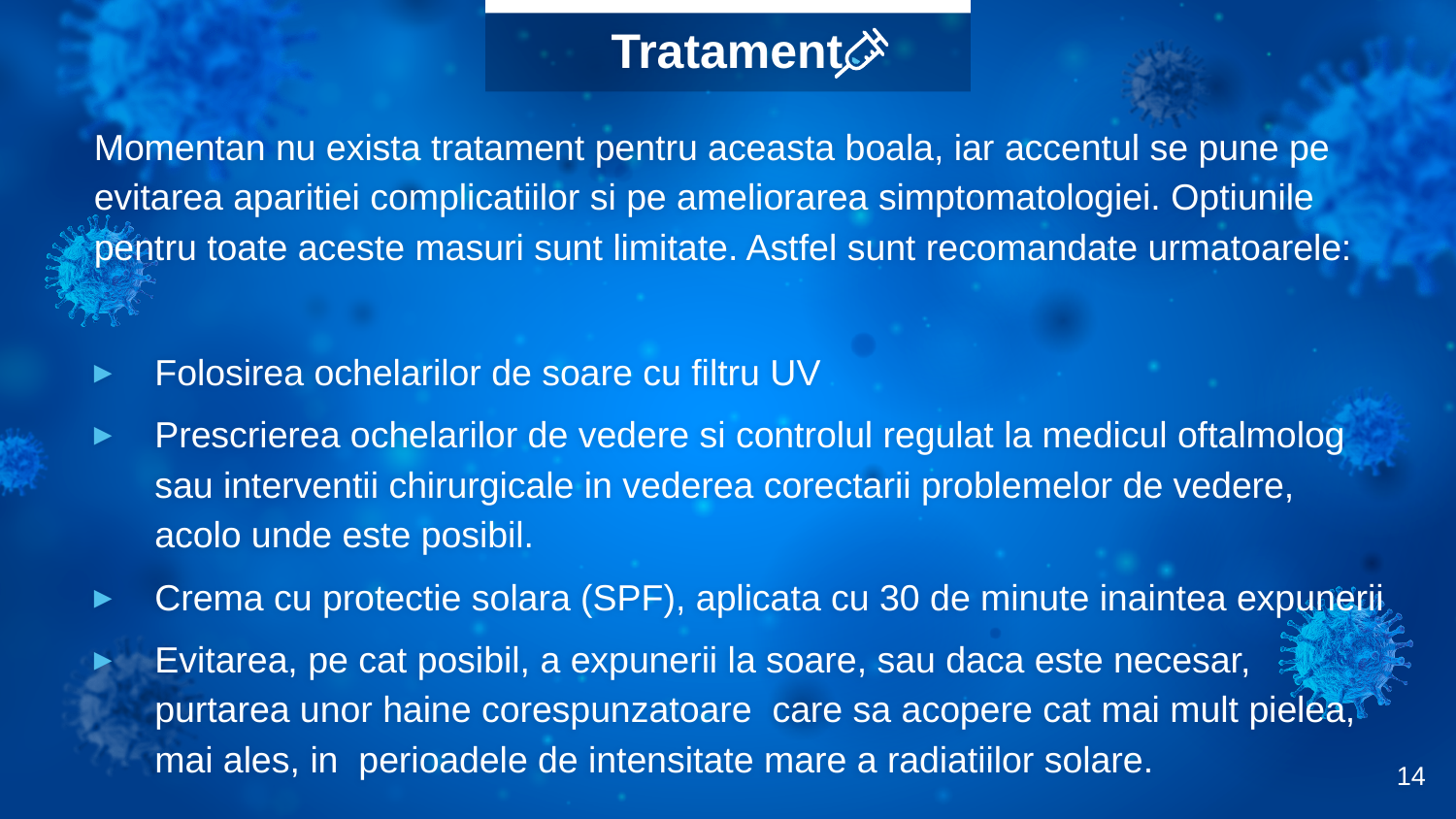

# Tratament

Momentan nu exista tratament pentru aceasta boala, iar accentul se pune pe evitarea aparitiei complicatiilor si pe ameliorarea simptomatologiei. Optiunile pentru toate aceste masuri sunt limitate. Astfel sunt recomandate urmatoarele:

Folosirea ochelarilor de soare cu filtru UV
Prescrierea ochelarilor de vedere si controlul regulat la medicul oftalmolog sau interventii chirurgicale in vederea corectarii problemelor de vedere, acolo unde este posibil.
Crema cu protectie solara (SPF), aplicata cu 30 de minute inaintea expunerii
Evitarea, pe cat posibil, a expunerii la soare, sau daca este necesar, purtarea unor haine corespunzatoare  care sa acopere cat mai mult pielea, mai ales, in  perioadele de intensitate mare a radiatiilor solare.
14